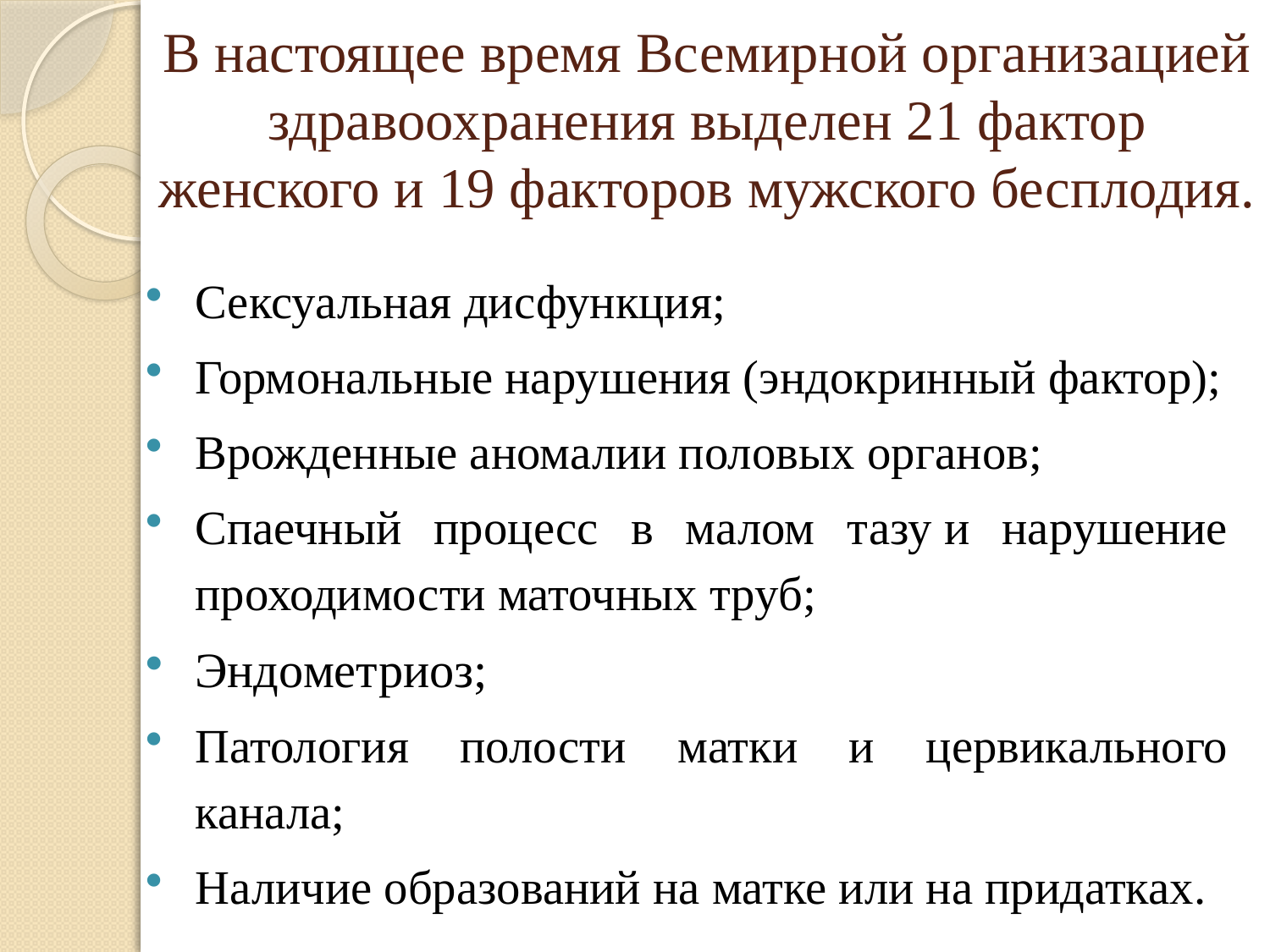

# В настоящее время Всемирной организацией здравоохранения выделен 21 фактор женского и 19 факторов мужского бесплодия.
Сексуальная дисфункция;
Гормональные нарушения (эндокринный фактор);
Врожденные аномалии половых органов;
Спаечный процесс в малом тазу и нарушение проходимости маточных труб;
Эндометриоз;
Патология полости матки и цервикального канала;
Наличие образований на матке или на придатках.